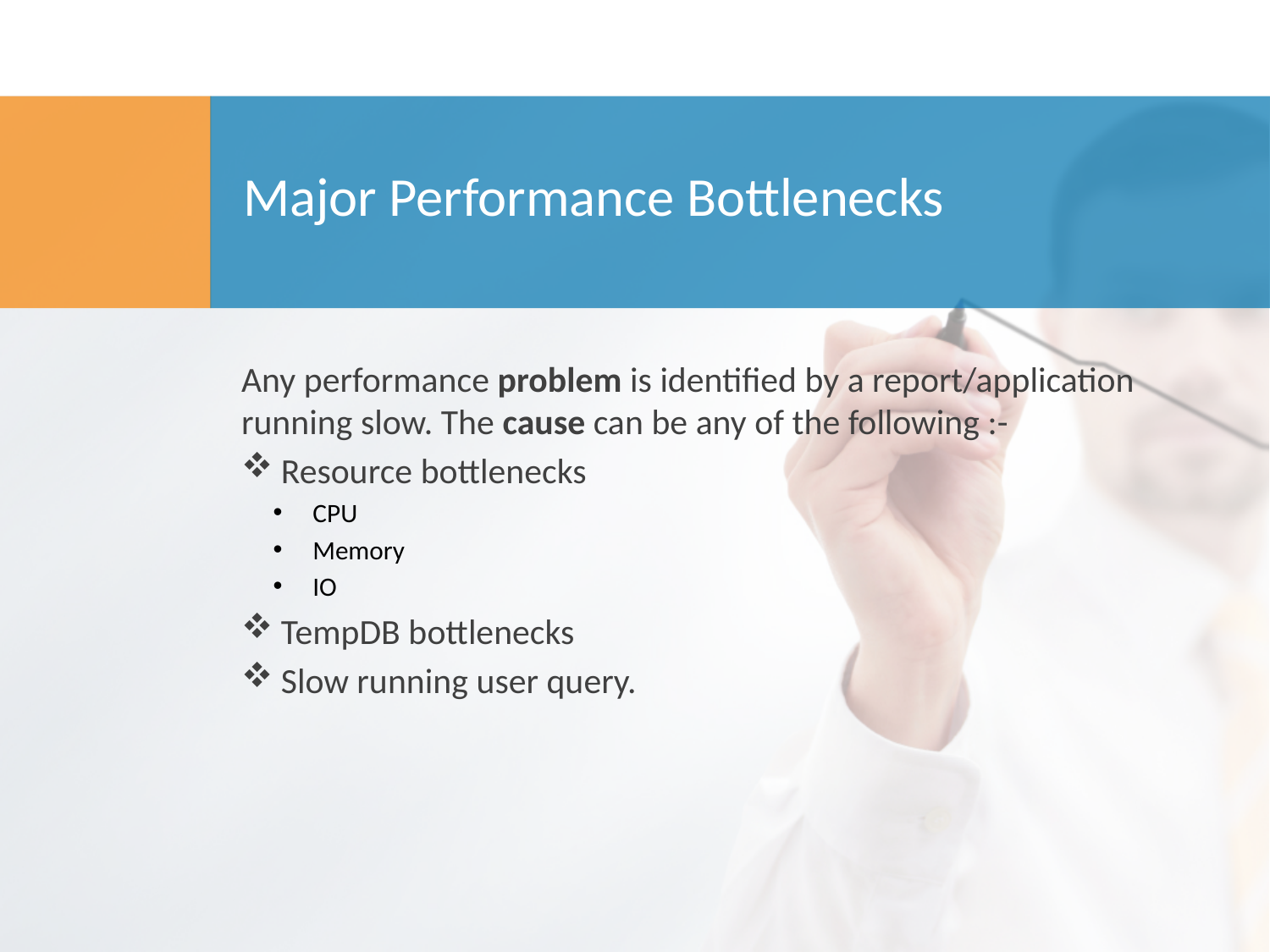

# Major Performance Bottlenecks
Any performance problem is identified by a report/application running slow. The cause can be any of the following :-
Resource bottlenecks
CPU
Memory
IO
TempDB bottlenecks
Slow running user query.